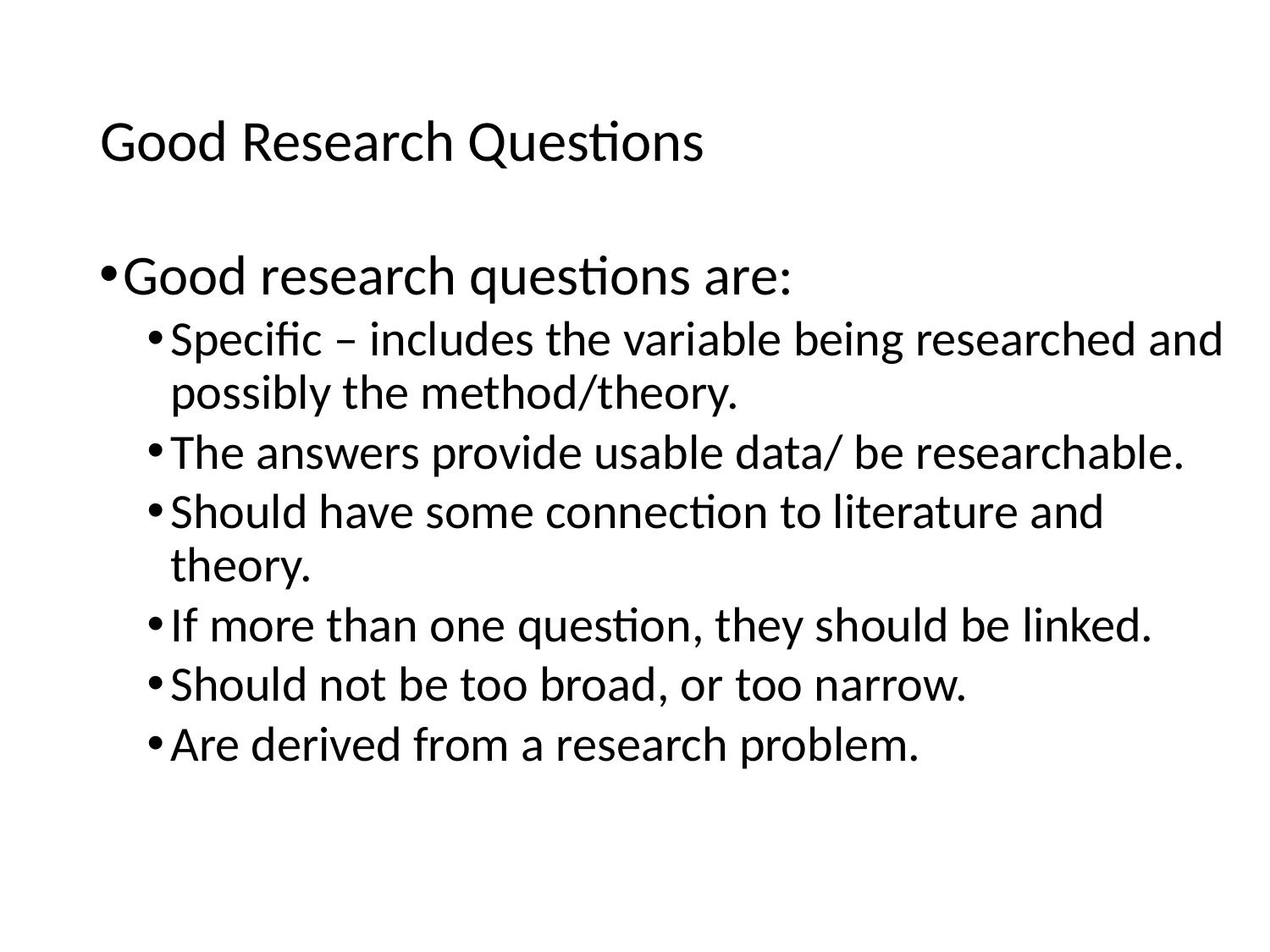

# Good Research Questions
Good research questions are:
Specific – includes the variable being researched and possibly the method/theory.
The answers provide usable data/ be researchable.
Should have some connection to literature and theory.
If more than one question, they should be linked.
Should not be too broad, or too narrow.
Are derived from a research problem.